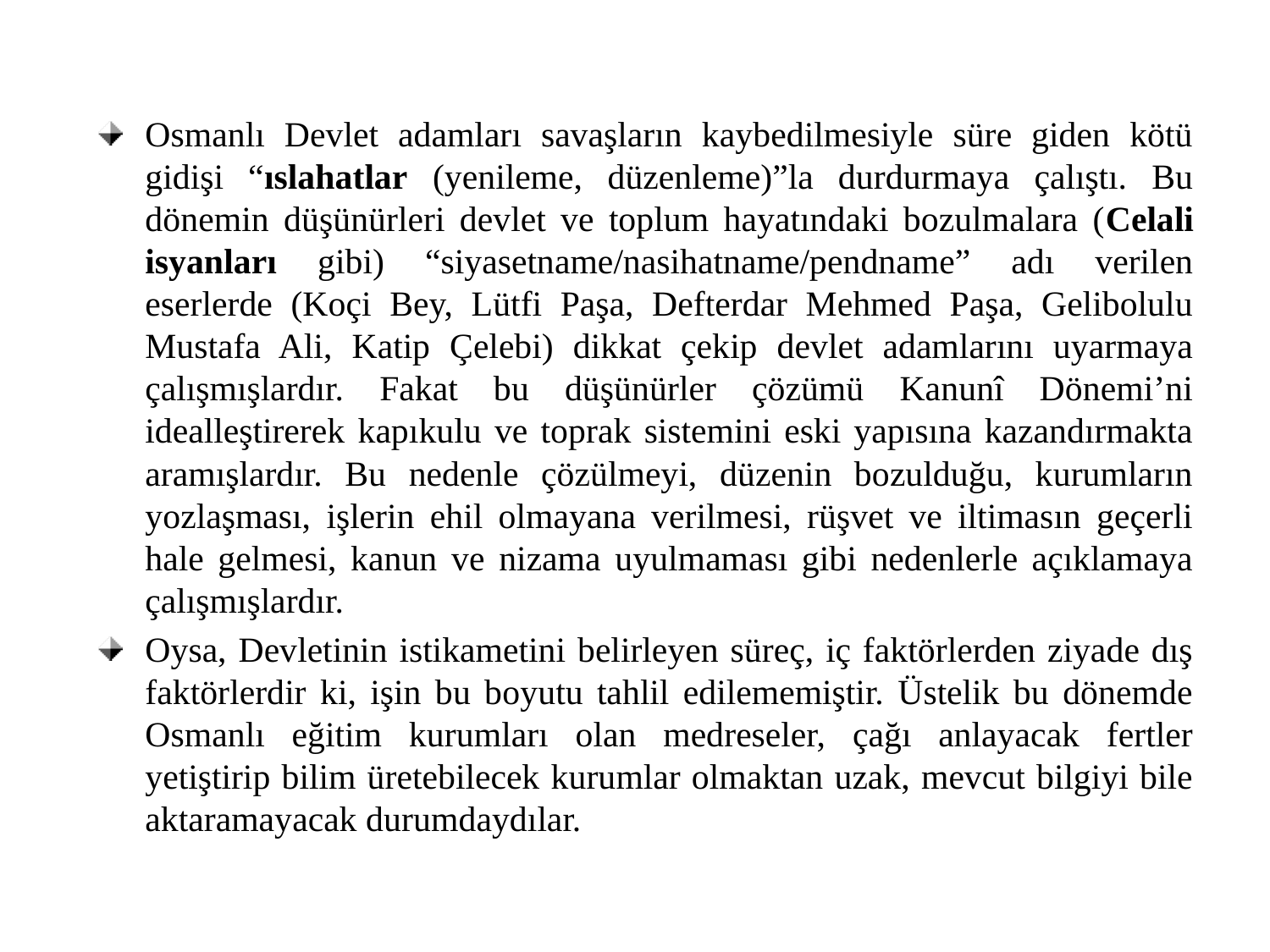

Osmanlı Devlet adamları savaşların kaybedilmesiyle süre giden kötü gidişi “ıslahatlar (yenileme, düzenleme)”la durdurmaya çalıştı. Bu dönemin düşünürleri devlet ve toplum hayatındaki bozulmalara (Celali isyanları gibi) “siyasetname/nasihatname/pendname” adı verilen eserlerde (Koçi Bey, Lütfi Paşa, Defterdar Mehmed Paşa, Gelibolulu Mustafa Ali, Katip Çelebi) dikkat çekip devlet adamlarını uyarmaya çalışmışlardır. Fakat bu düşünürler çözümü Kanunî Dönemi’ni idealleştirerek kapıkulu ve toprak sistemini eski yapısına kazandırmakta aramışlardır. Bu nedenle çözülmeyi, düzenin bozulduğu, kurumların yozlaşması, işlerin ehil olmayana verilmesi, rüşvet ve iltimasın geçerli hale gelmesi, kanun ve nizama uyulmaması gibi nedenlerle açıklamaya çalışmışlardır.
Oysa, Devletinin istikametini belirleyen süreç, iç faktörlerden ziyade dış faktörlerdir ki, işin bu boyutu tahlil edilememiştir. Üstelik bu dönemde Osmanlı eğitim kurumları olan medreseler, çağı anlayacak fertler yetiştirip bilim üretebilecek kurumlar olmaktan uzak, mevcut bilgiyi bile aktaramayacak durumdaydılar.